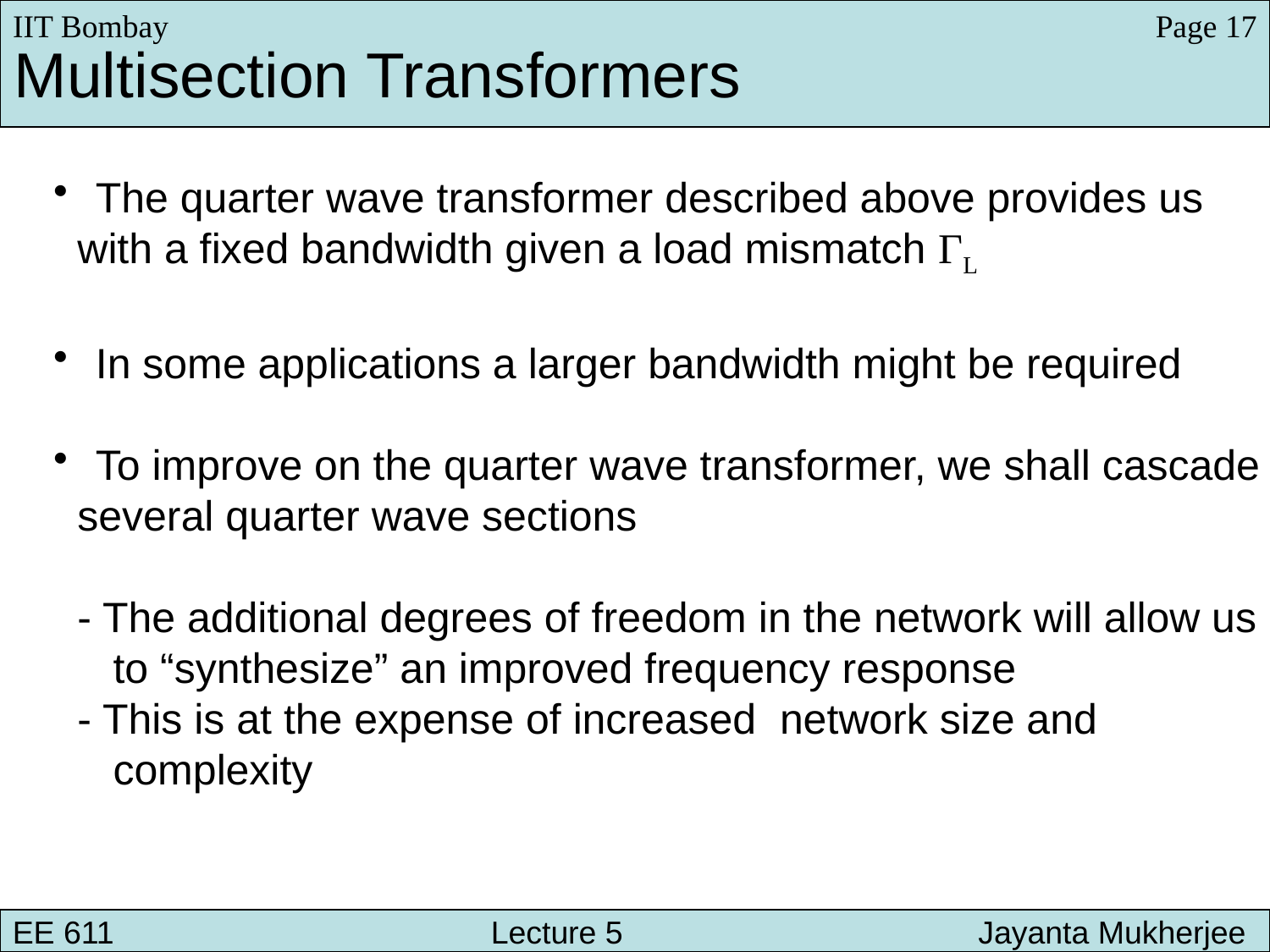

IIT Bombay
Page 17
Multisection Transformers
 The quarter wave transformer described above provides us
  with a fixed bandwidth given a load mismatch ΓL

 In some applications a larger bandwidth might be required

 To improve on the quarter wave transformer, we shall cascade
  several quarter wave sections

  - The additional degrees of freedom in the network will allow us
     to “synthesize” an improved frequency response
  - This is at the expense of increased  network size and
     complexity
EE 611 								          Lecture 1
EE 611 						Jayanta Mukherjee          Lecture 1
EE 611 			           Lecture 5             	                       Jayanta Mukherjee